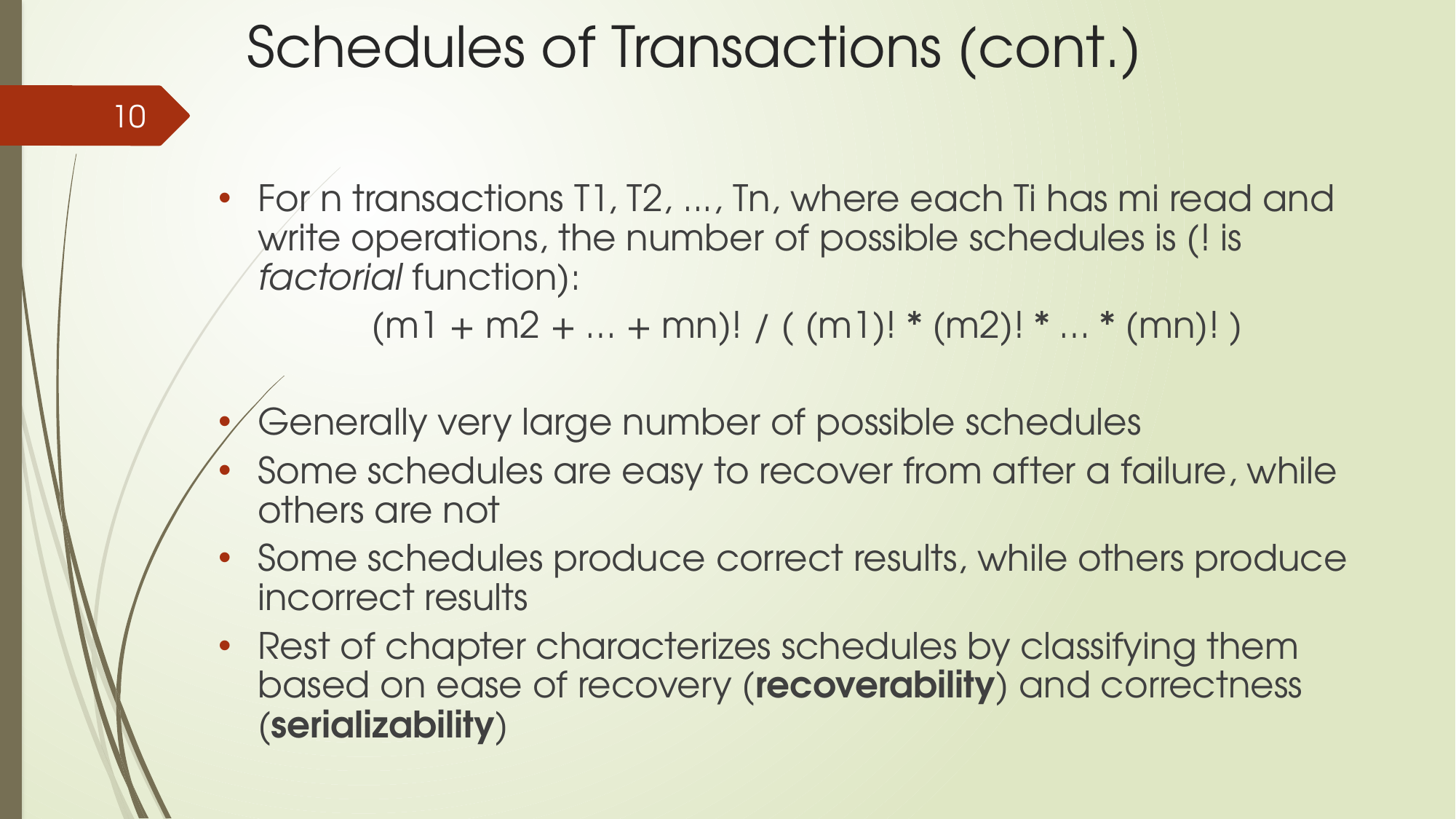

# Schedules of Transactions (cont.)
10
For n transactions T1, T2, ..., Tn, where each Ti has mi read and write operations, the number of possible schedules is (! is factorial function):
(m1 + m2 + … + mn)! / ( (m1)! * (m2)! * … * (mn)! )

Generally very large number of possible schedules
Some schedules are easy to recover from after a failure, while others are not
Some schedules produce correct results, while others produce incorrect results
Rest of chapter characterizes schedules by classifying them based on ease of recovery (recoverability) and correctness (serializability)